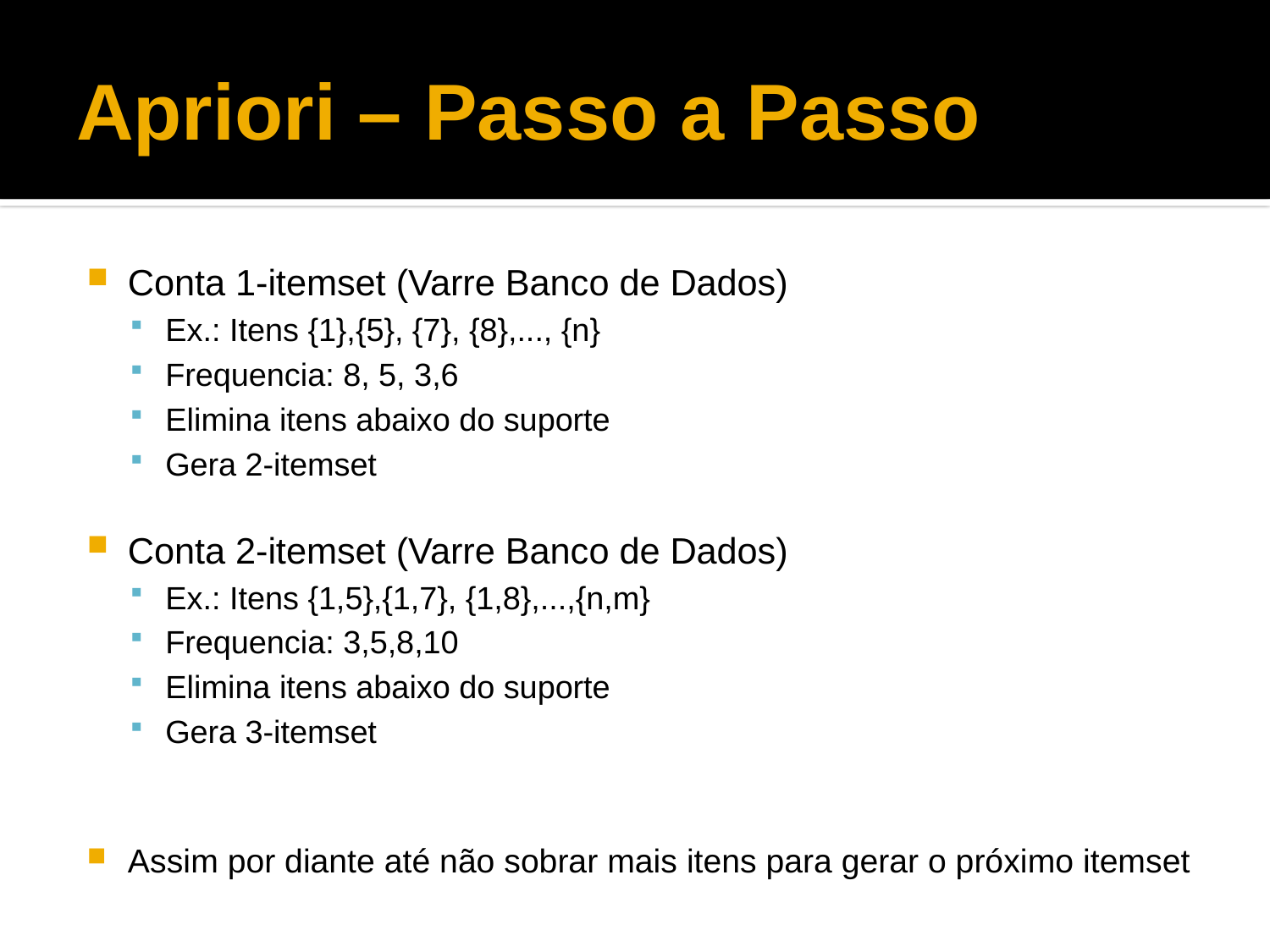

# Apriori – Passo a Passo
Conta 1-itemset (Varre Banco de Dados)
Ex.: Itens {1},{5}, {7}, {8},..., {n}
Frequencia: 8, 5, 3,6
Elimina itens abaixo do suporte
Gera 2-itemset

Conta 2-itemset (Varre Banco de Dados)
Ex.: Itens {1,5},{1,7}, {1,8},...,{n,m}
Frequencia: 3,5,8,10
Elimina itens abaixo do suporte
Gera 3-itemset

Assim por diante até não sobrar mais itens para gerar o próximo itemset